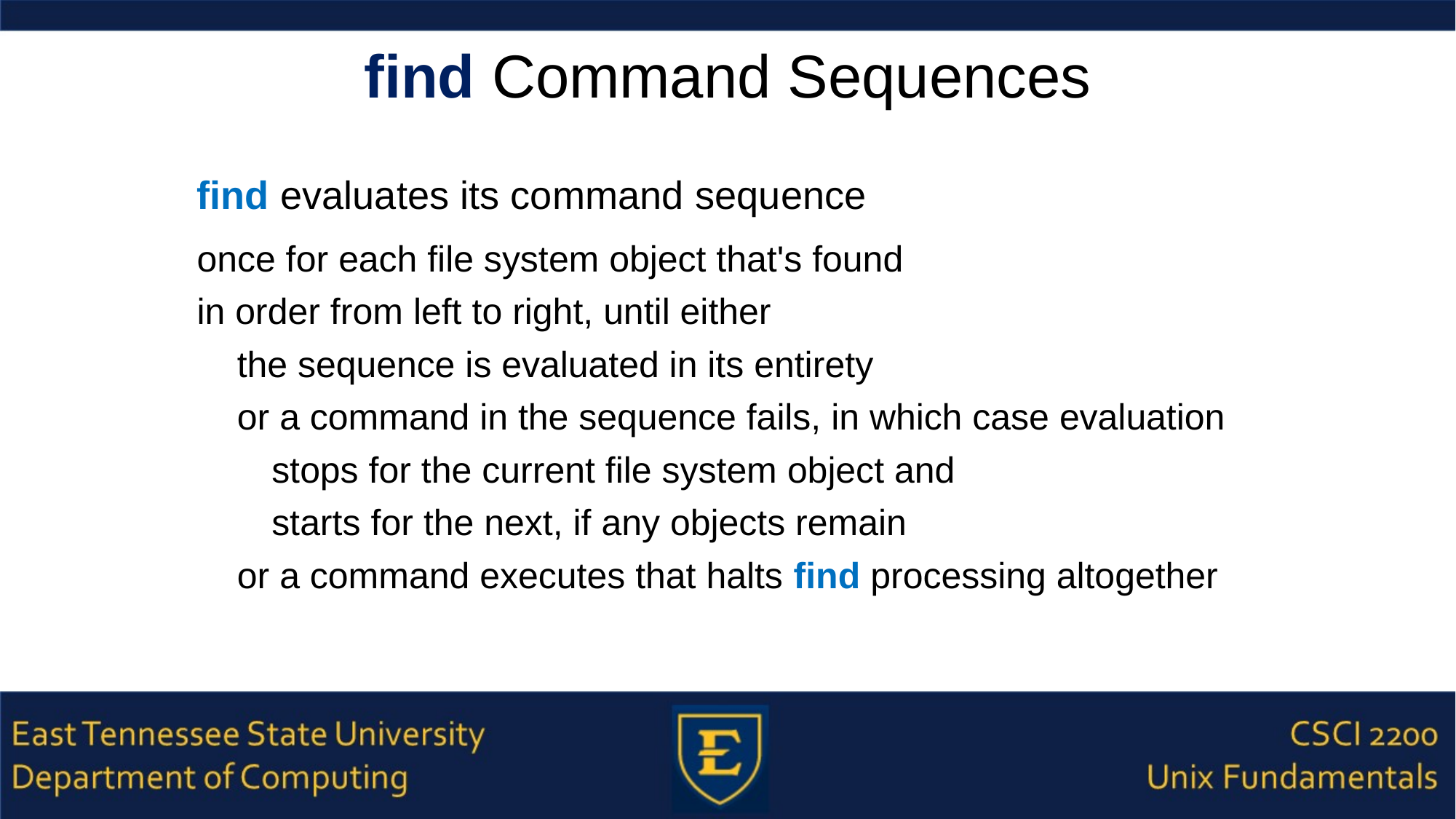

# find Command Sequences
find evaluates its command sequence
once for each file system object that's found
in order from left to right, until either
the sequence is evaluated in its entirety
or a command in the sequence fails, in which case evaluation
stops for the current file system object and
starts for the next, if any objects remain
or a command executes that halts find processing altogether